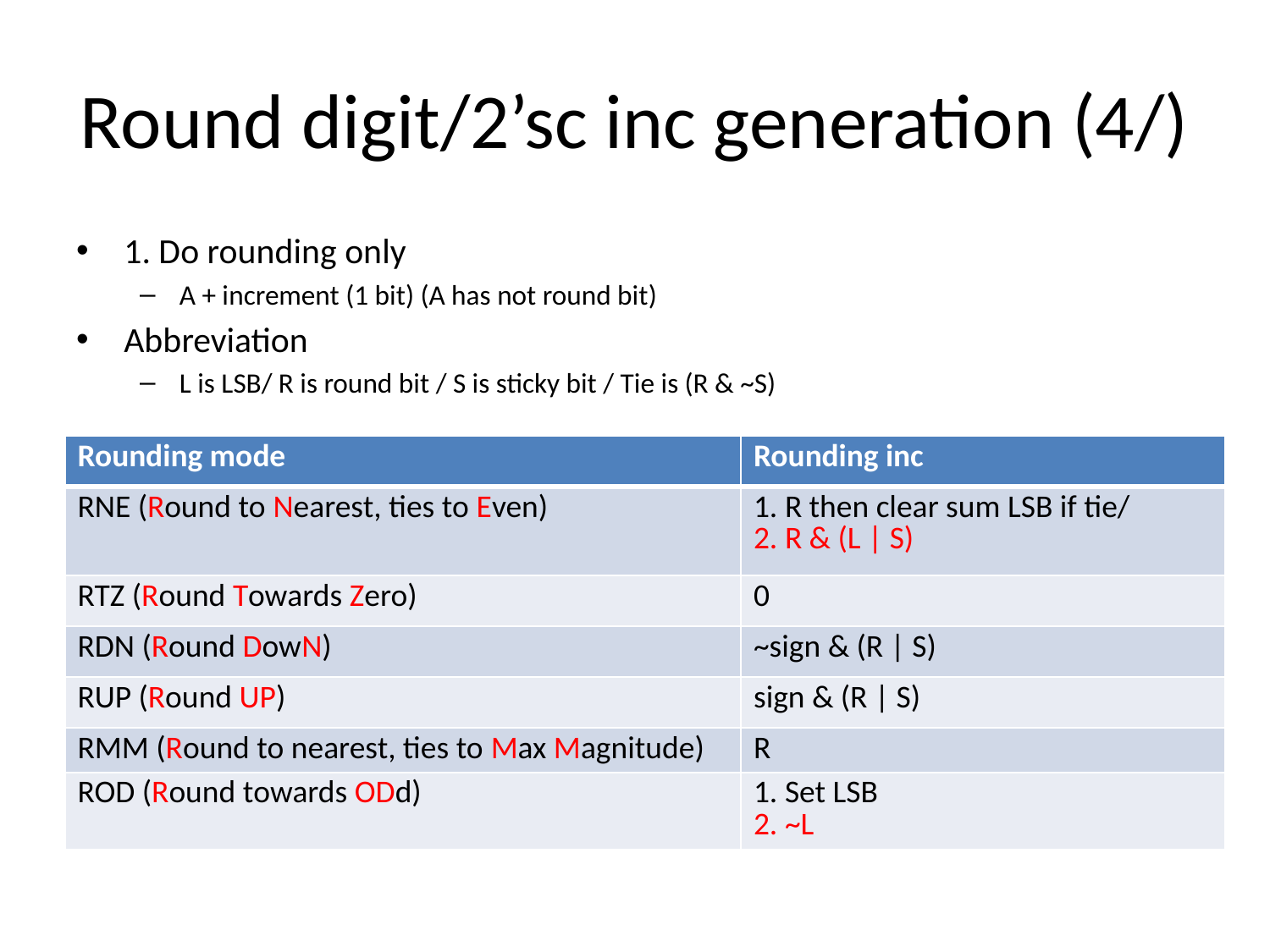

# Round digit/2’sc inc generation (4/)
1. Do rounding only
A + increment (1 bit) (A has not round bit)
Abbreviation
L is LSB/ R is round bit / S is sticky bit / Tie is (R & ~S)
| Rounding mode | Rounding inc |
| --- | --- |
| RNE (Round to Nearest, ties to Even) | 1. R then clear sum LSB if tie/ 2. R & (L | S) |
| RTZ (Round Towards Zero) | 0 |
| RDN (Round DowN) | ~sign & (R | S) |
| RUP (Round UP) | sign & (R | S) |
| RMM (Round to nearest, ties to Max Magnitude) | R |
| ROD (Round towards ODd) | 1. Set LSB 2. ~L |